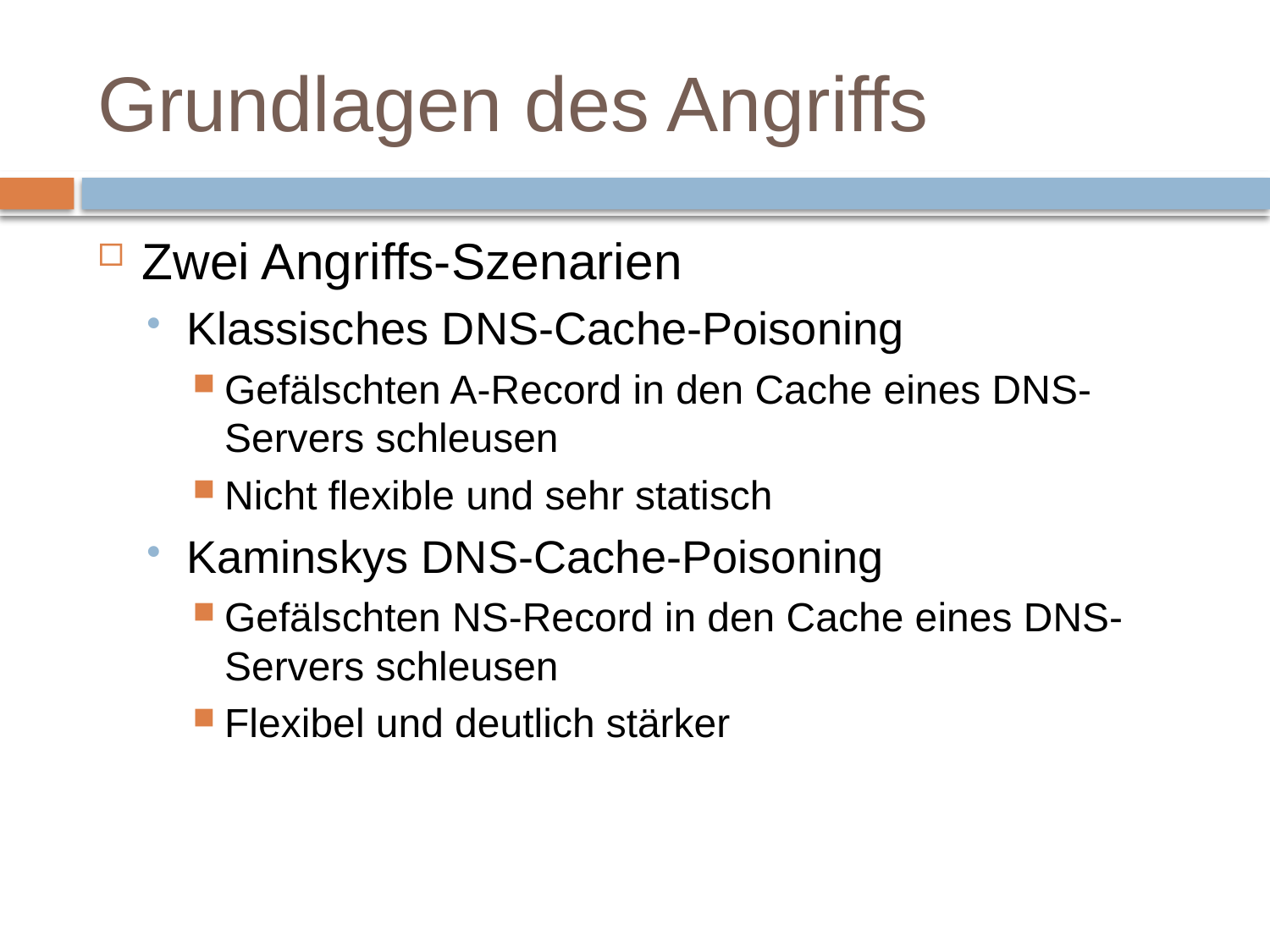

# Grundlagen des Angriffs
Zwei Angriffs-Szenarien
Klassisches DNS-Cache-Poisoning
Gefälschten A-Record in den Cache eines DNS-Servers schleusen
Nicht flexible und sehr statisch
Kaminskys DNS-Cache-Poisoning
Gefälschten NS-Record in den Cache eines DNS-Servers schleusen
Flexibel und deutlich stärker